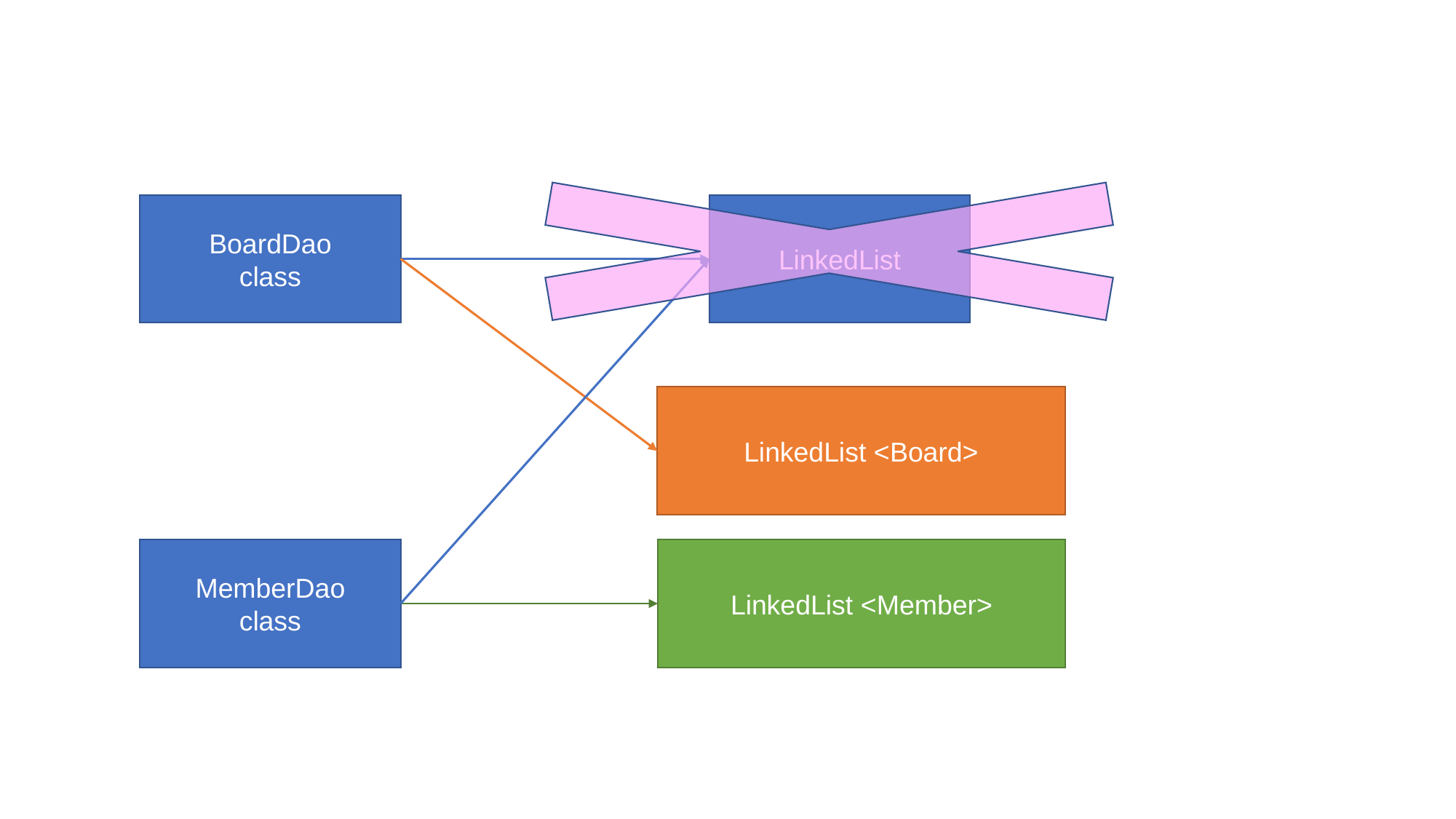

LinkedList
BoardDao
class
LinkedList <Board>
MemberDao
class
LinkedList <Member>